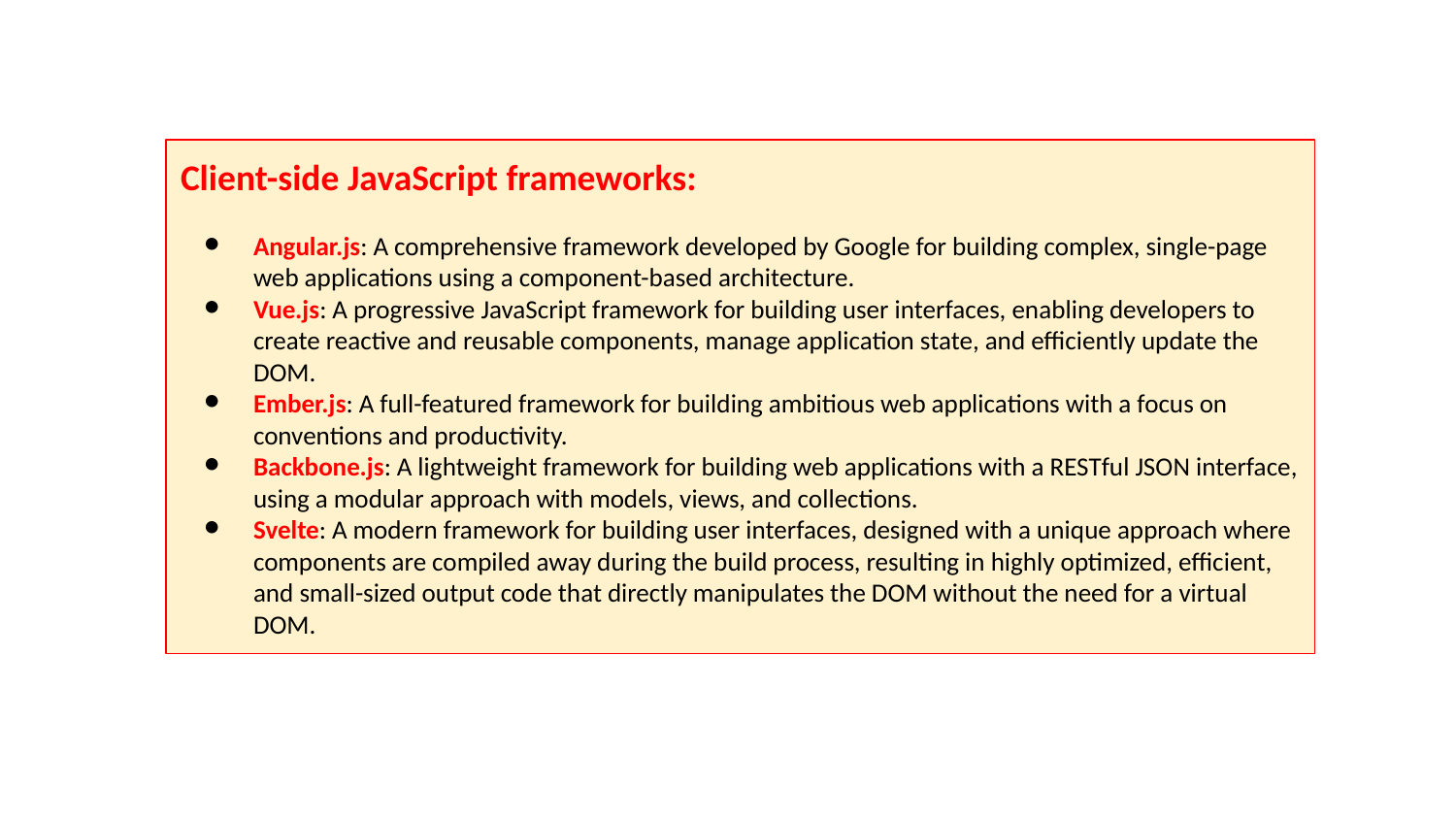

Client-side JavaScript frameworks:

Angular.js: A comprehensive framework developed by Google for building complex, single-page web applications using a component-based architecture.
Vue.js: A progressive JavaScript framework for building user interfaces, enabling developers to create reactive and reusable components, manage application state, and efficiently update the DOM.
Ember.js: A full-featured framework for building ambitious web applications with a focus on conventions and productivity.
Backbone.js: A lightweight framework for building web applications with a RESTful JSON interface, using a modular approach with models, views, and collections.
Svelte: A modern framework for building user interfaces, designed with a unique approach where components are compiled away during the build process, resulting in highly optimized, efficient, and small-sized output code that directly manipulates the DOM without the need for a virtual DOM.